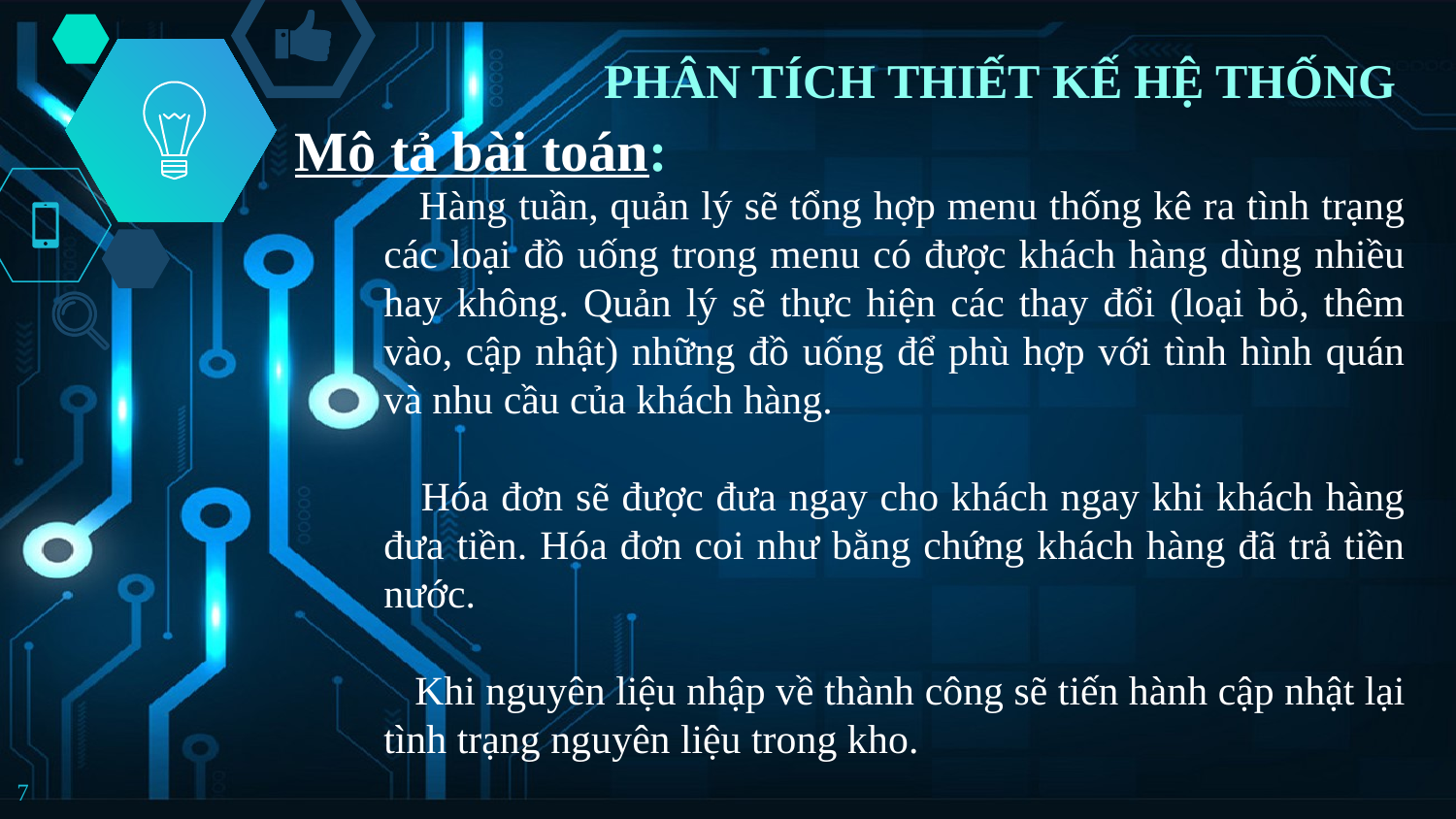

PHÂN TÍCH THIẾT KẾ HỆ THỐNG
Mô tả bài toán:
   Hàng tuần, quản lý sẽ tổng hợp menu thống kê ra tình trạng các loại đồ uống trong menu có được khách hàng dùng nhiều hay không. Quản lý sẽ thực hiện các thay đổi (loại bỏ, thêm vào, cập nhật) những đồ uống để phù hợp với tình hình quán và nhu cầu của khách hàng.

   Hóa đơn sẽ được đưa ngay cho khách ngay khi khách hàng đưa tiền. Hóa đơn coi như bằng chứng khách hàng đã trả tiền nước.

   Khi nguyên liệu nhập về thành công sẽ tiến hành cập nhật lại tình trạng nguyên liệu trong kho.
#
7